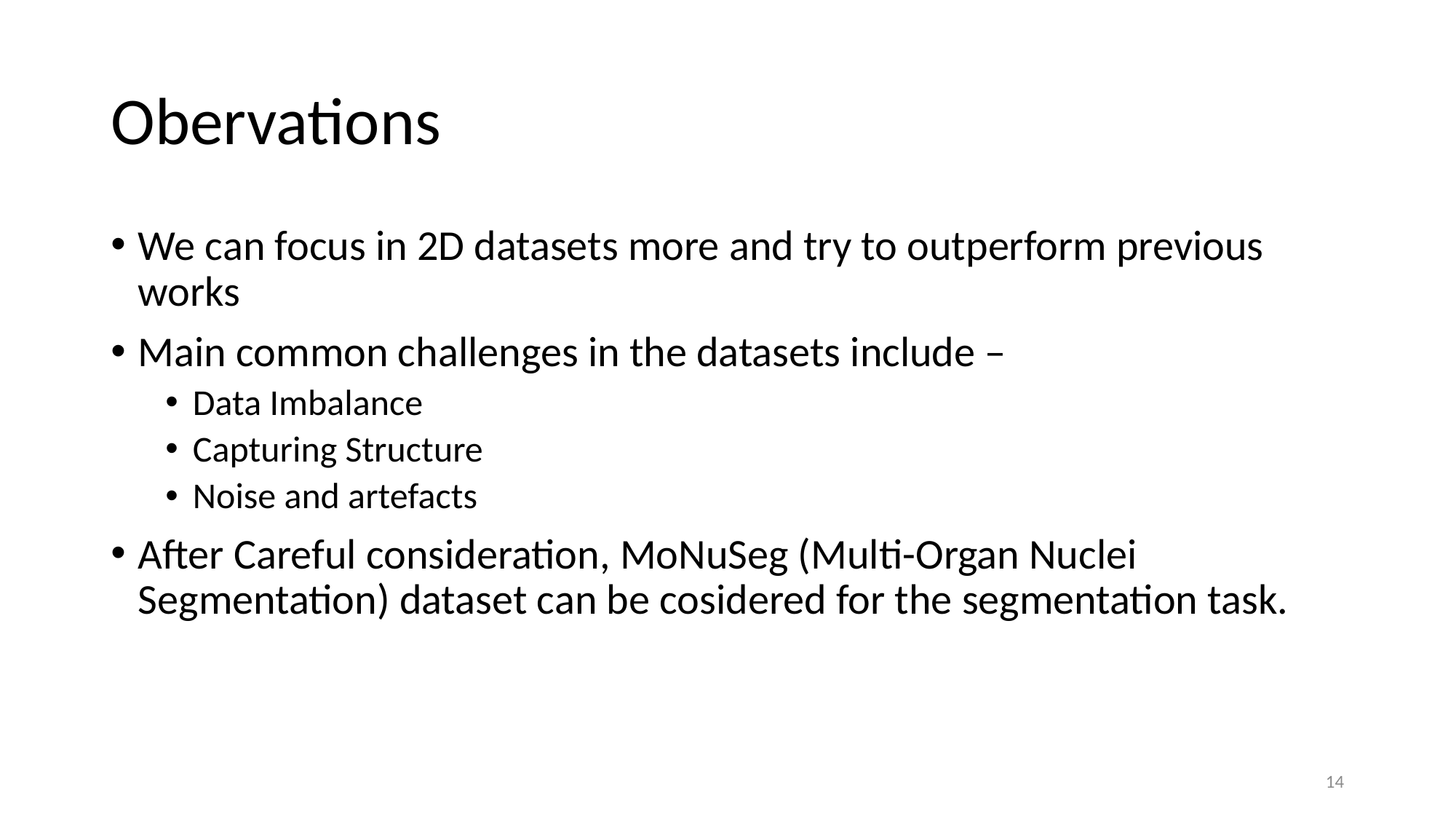

# Obervations
We can focus in 2D datasets more and try to outperform previous works
Main common challenges in the datasets include –
Data Imbalance
Capturing Structure
Noise and artefacts
After Careful consideration, MoNuSeg (Multi-Organ Nuclei Segmentation) dataset can be cosidered for the segmentation task.
14